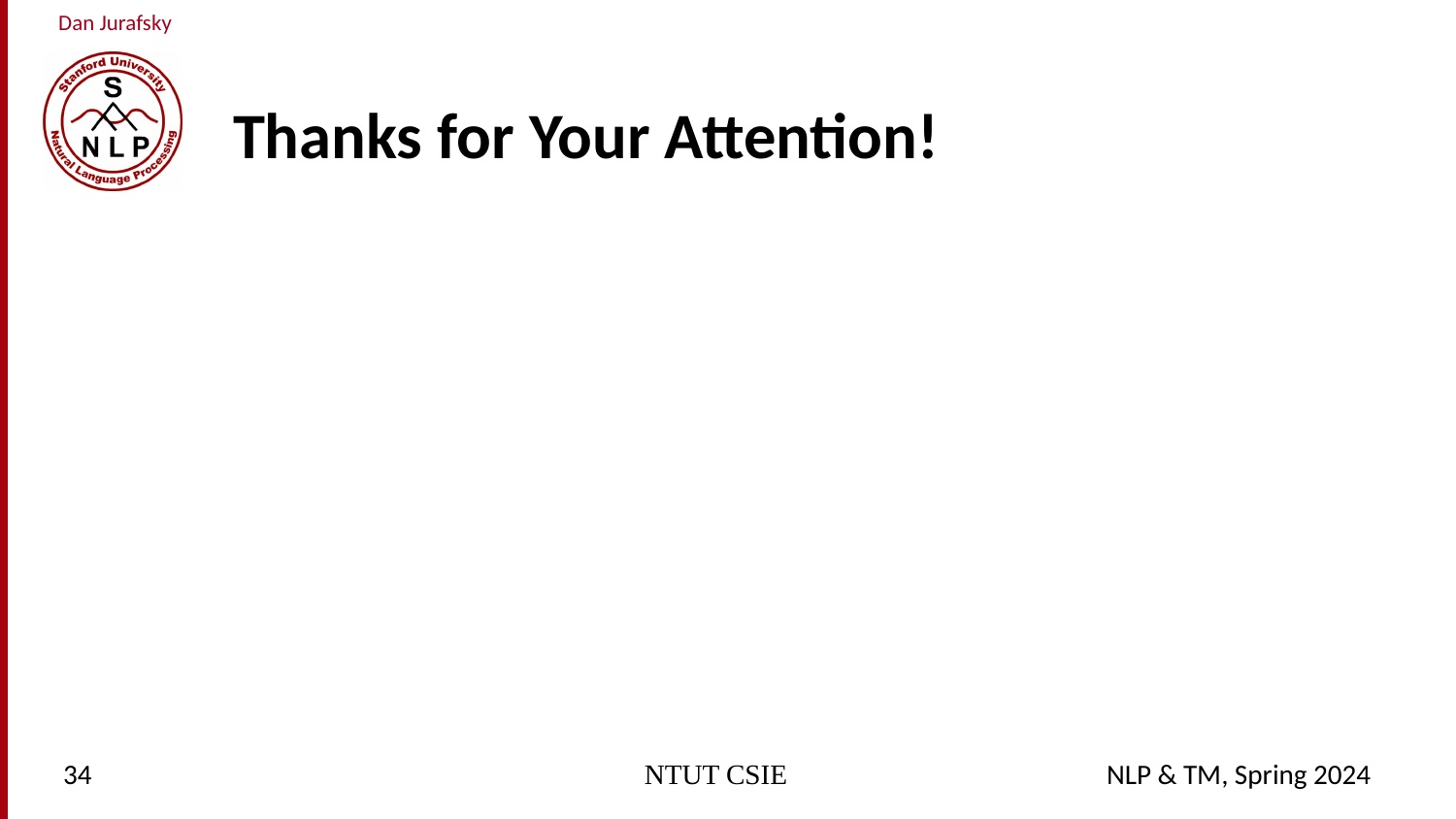

# Thanks for Your Attention!

34
NTUT CSIE
NLP & TM, Spring 2024